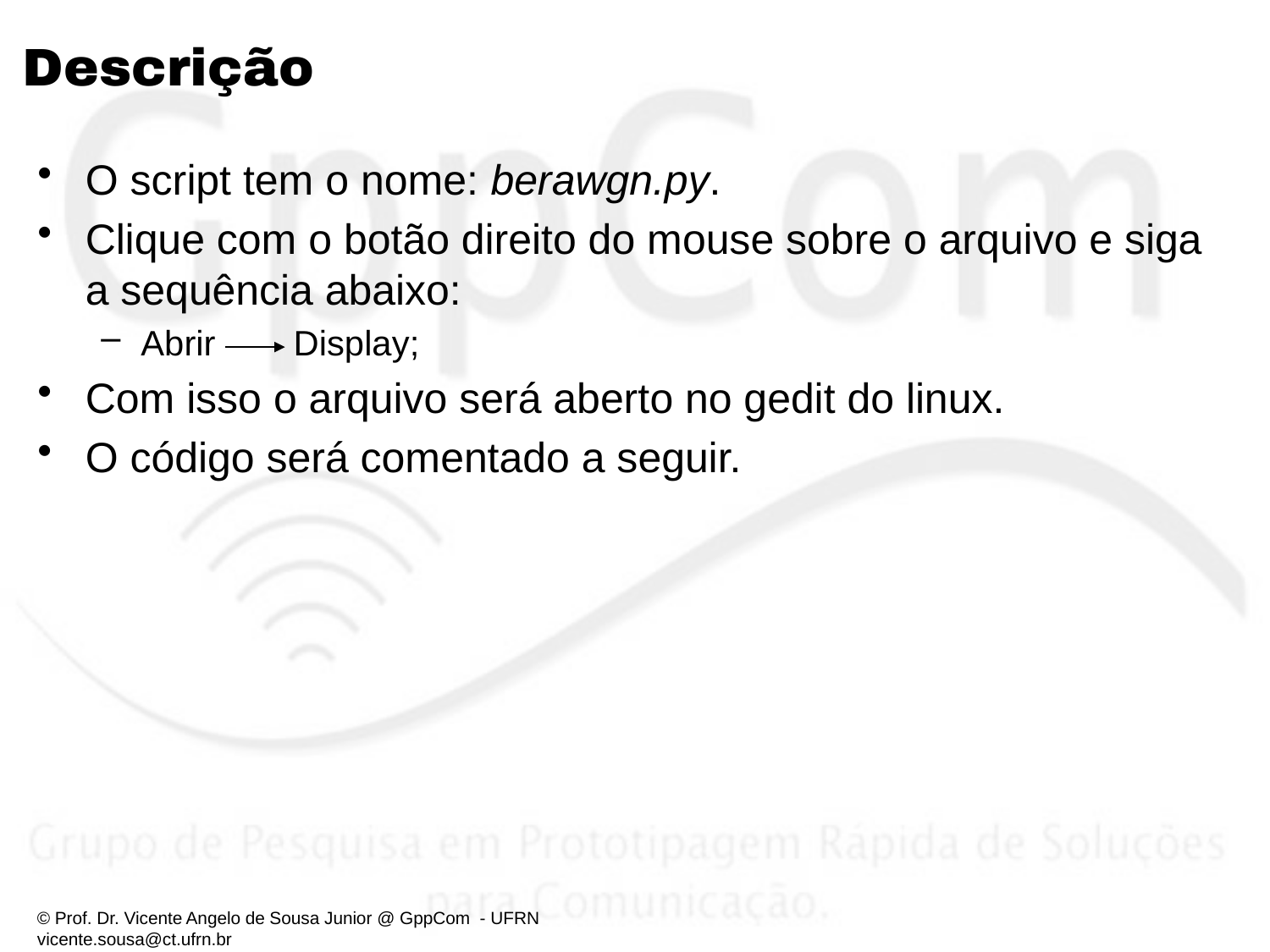

# Descrição
O script tem o nome: berawgn.py.
Clique com o botão direito do mouse sobre o arquivo e siga a sequência abaixo:
Abrir        Display;
Com isso o arquivo será aberto no gedit do linux.
O código será comentado a seguir.